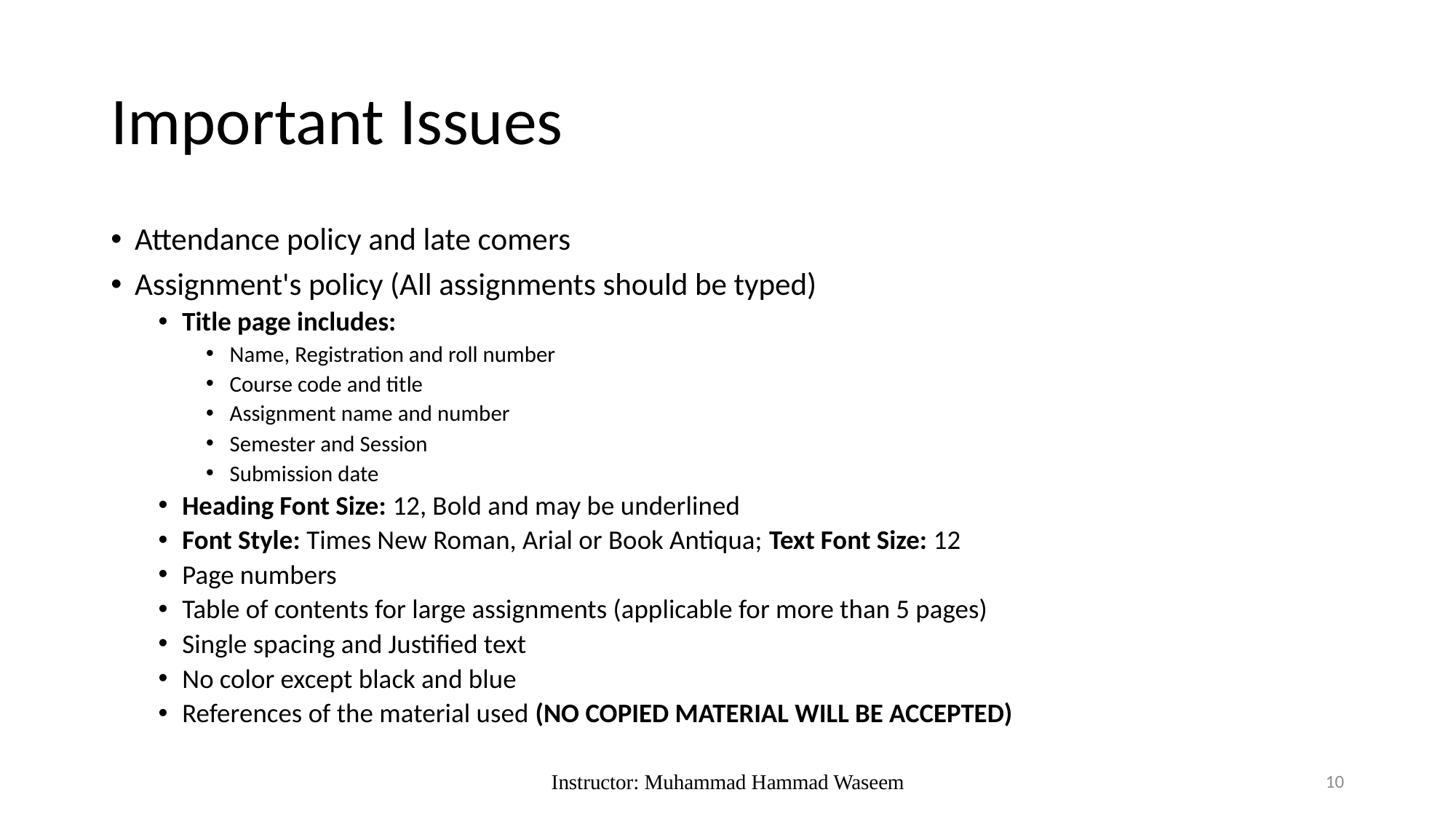

# Important Issues
Attendance policy and late comers
Assignment's policy (All assignments should be typed)
Title page includes:
Name, Registration and roll number
Course code and title
Assignment name and number
Semester and Session
Submission date
Heading Font Size: 12, Bold and may be underlined
Font Style: Times New Roman, Arial or Book Antiqua; Text Font Size: 12
Page numbers
Table of contents for large assignments (applicable for more than 5 pages)
Single spacing and Justified text
No color except black and blue
References of the material used (NO COPIED MATERIAL WILL BE ACCEPTED)

Instructor: Muhammad Hammad Waseem
10